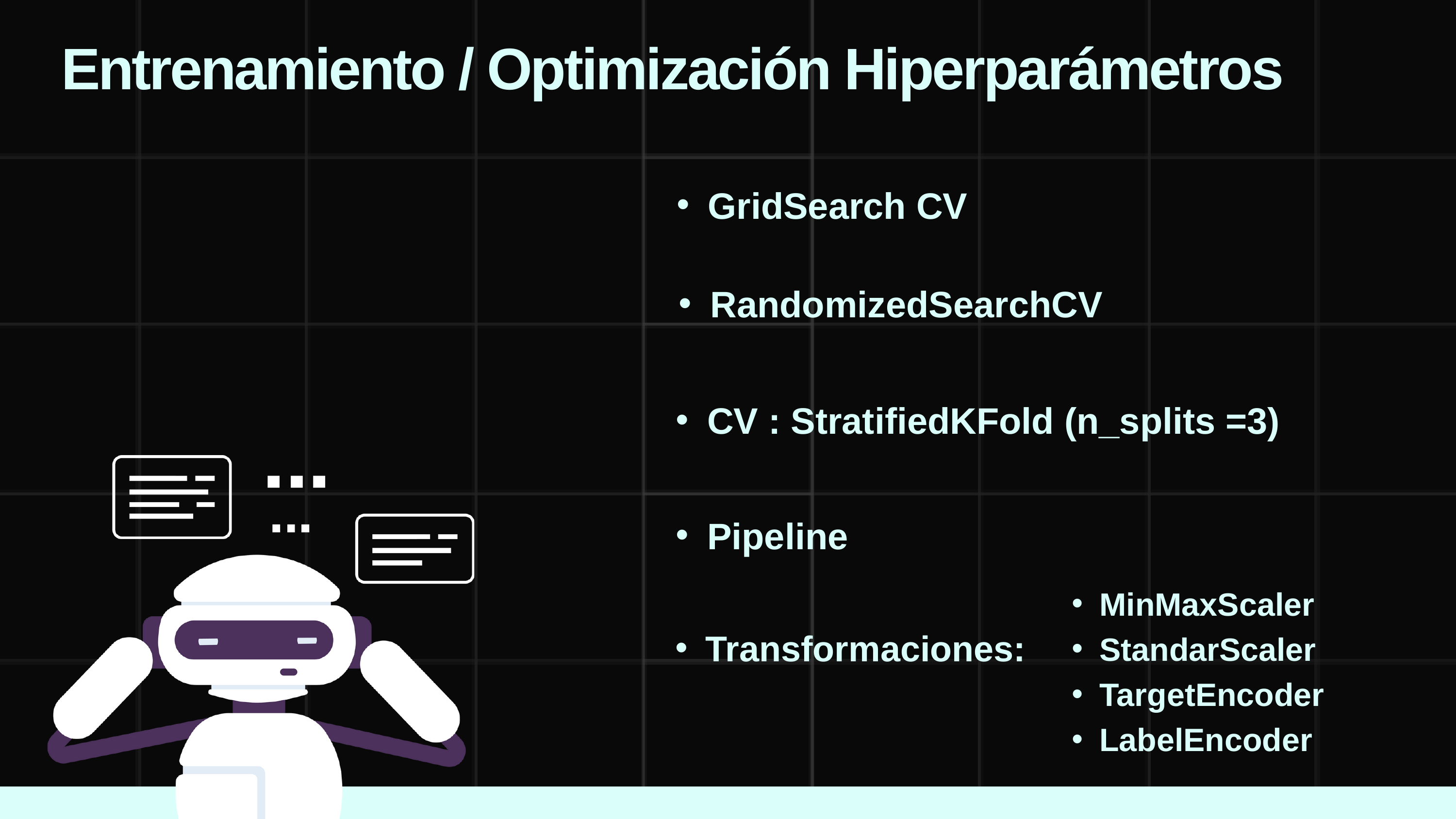

Entrenamiento / Optimización Hiperparámetros
GridSearch CV
RandomizedSearchCV
CV : StratifiedKFold (n_splits =3)

Pipeline
MinMaxScaler
StandarScaler
TargetEncoder
LabelEncoder
Transformaciones: